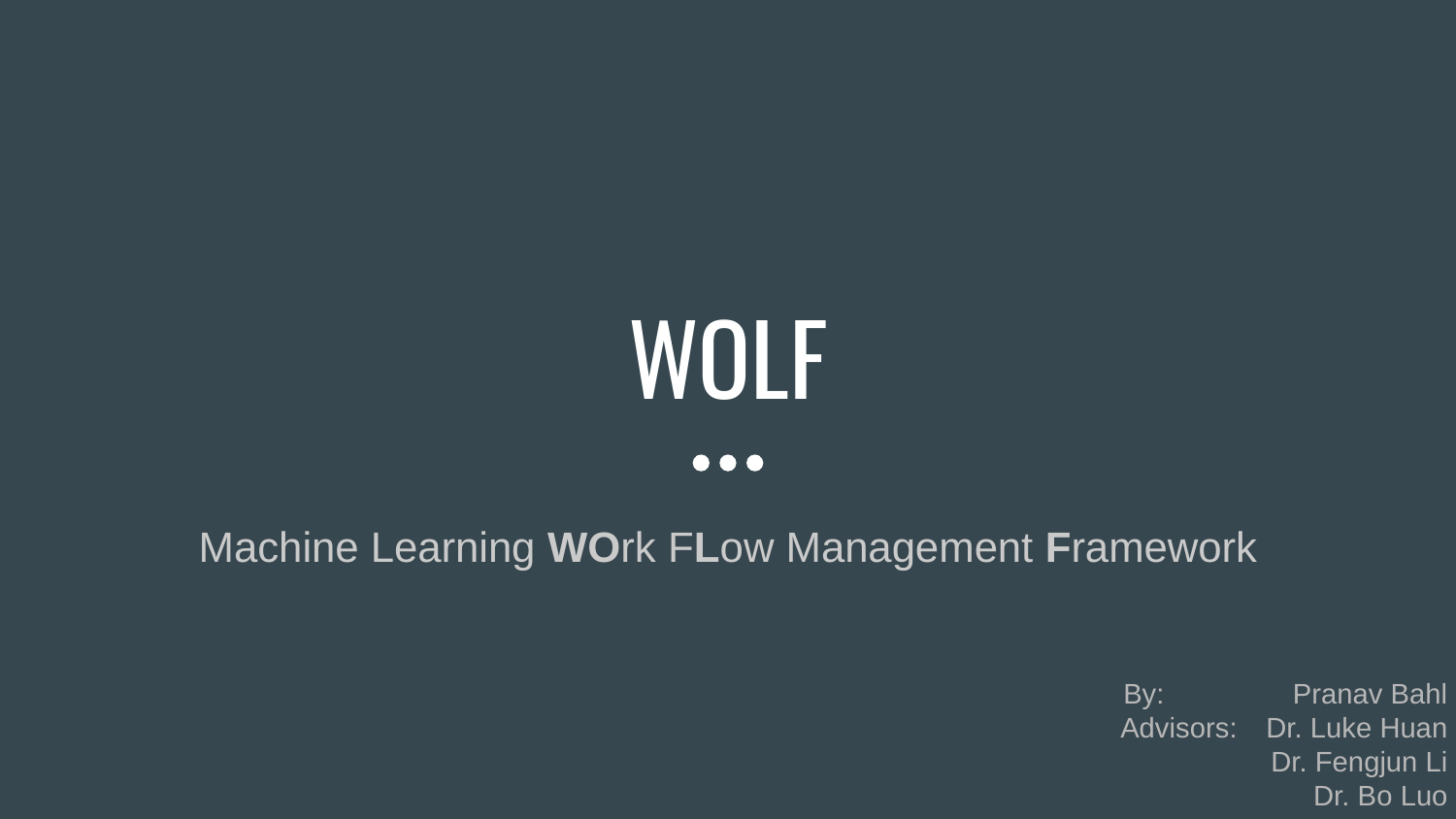

# WOLF
Machine Learning WOrk FLow Management Framework
By:	   Pranav Bahl
Advisors:	Dr. Luke Huan
Dr. Fengjun Li
Dr. Bo Luo